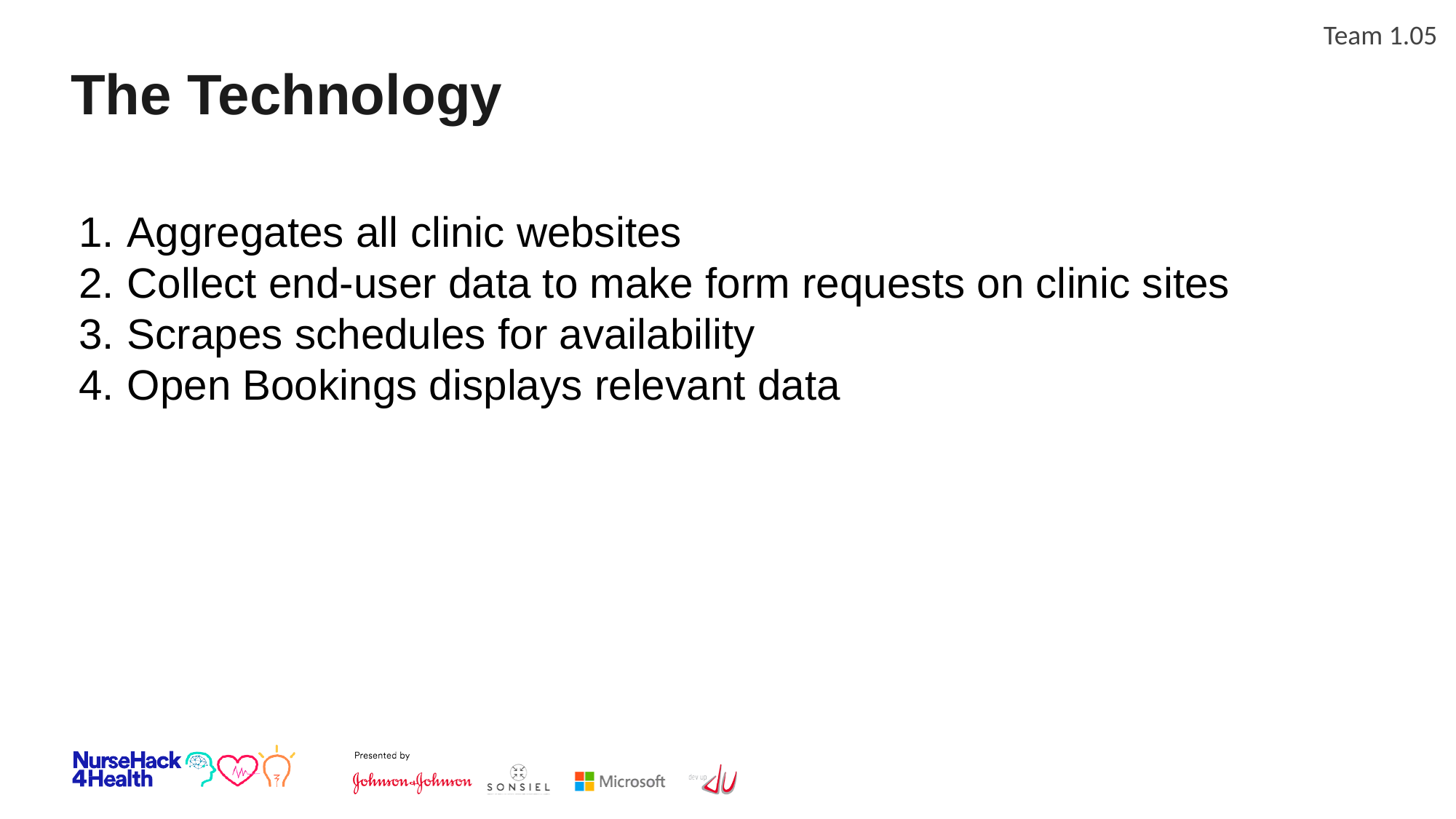

Team 1.05
# The Technology
Aggregates all clinic websites
Collect end-user data to make form requests on clinic sites
Scrapes schedules for availability
Open Bookings displays relevant data